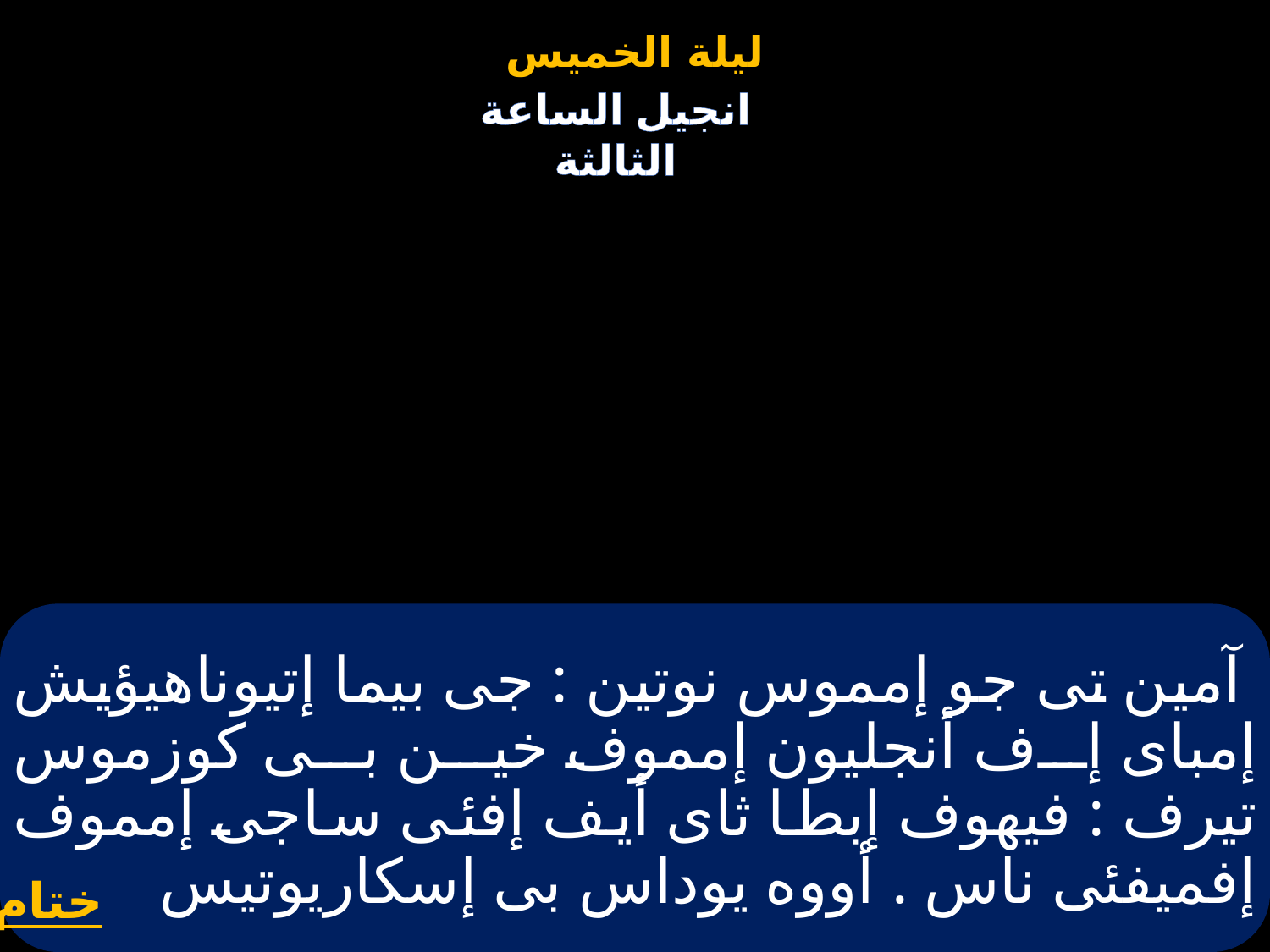

# آمين تى جو إمموس نوتين : جى بيما إتيوناهيؤيش إمباى إف أنجليون إمموف خين بى كوزموس تيرف : فيهوف إبطا ثاى أيف إفئى ساجى إمموف إفميفئى ناس . أووه يوداس بى إسكاريوتيس